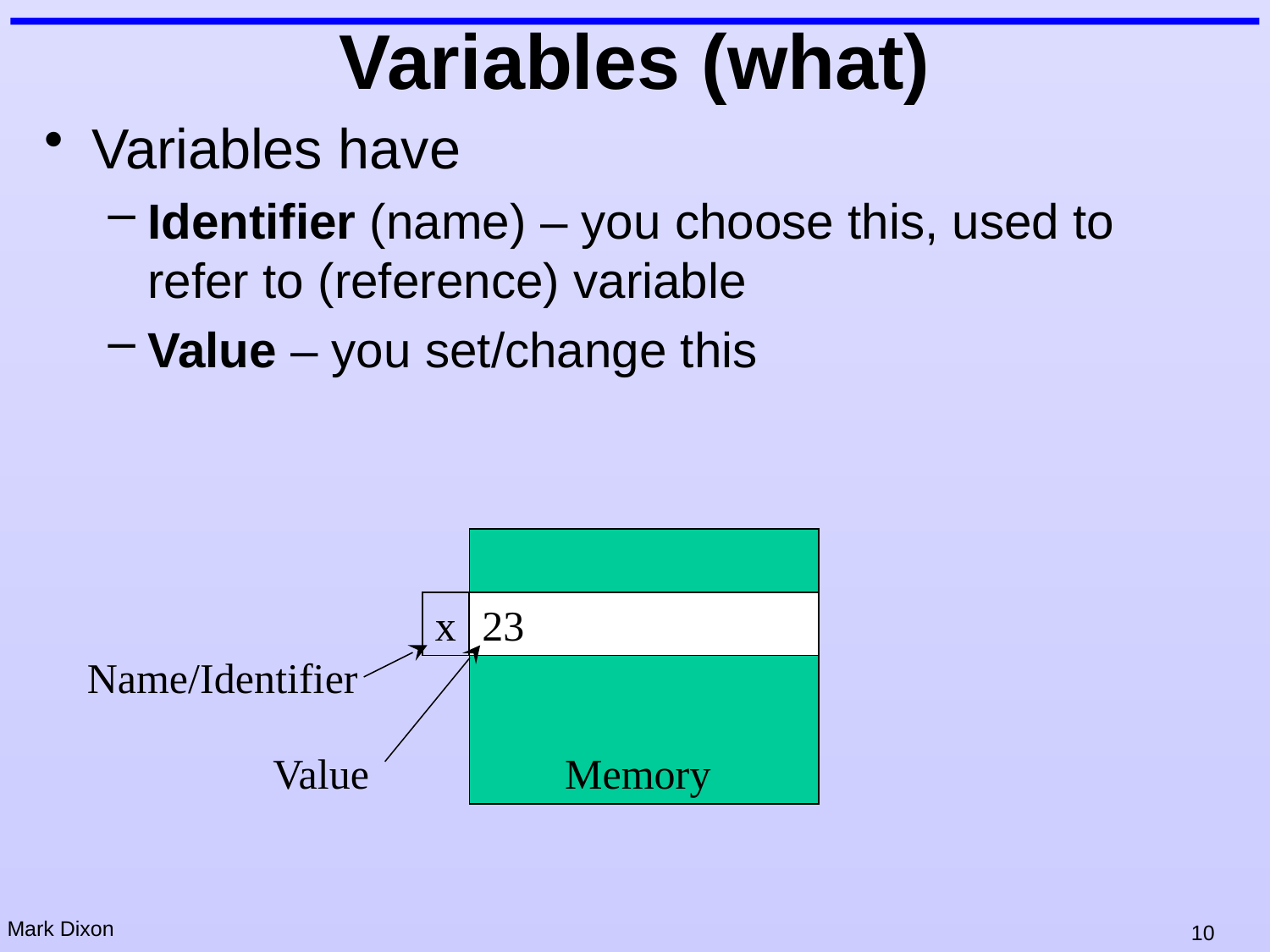

# Variables (what)
Variables have
Identifier (name) – you choose this, used to refer to (reference) variable
Value – you set/change this

x
23
Name/Identifier

Value
Memory